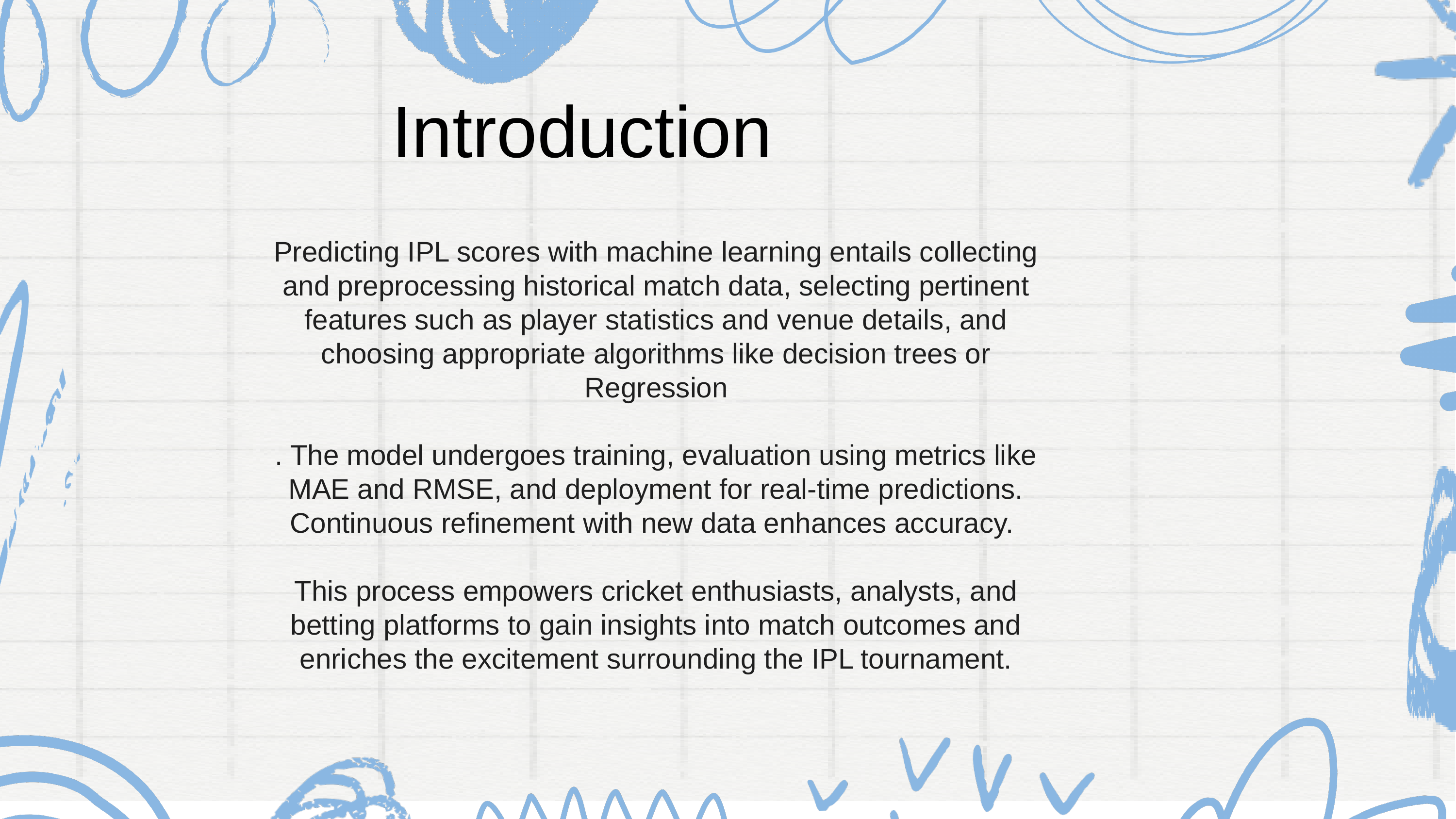

Introduction

Predicting IPL scores with machine learning entails collecting and preprocessing historical match data, selecting pertinent features such as player statistics and venue details, and choosing appropriate algorithms like decision trees or Regression

. The model undergoes training, evaluation using metrics like MAE and RMSE, and deployment for real-time predictions. Continuous refinement with new data enhances accuracy.

This process empowers cricket enthusiasts, analysts, and betting platforms to gain insights into match outcomes and enriches the excitement surrounding the IPL tournament.